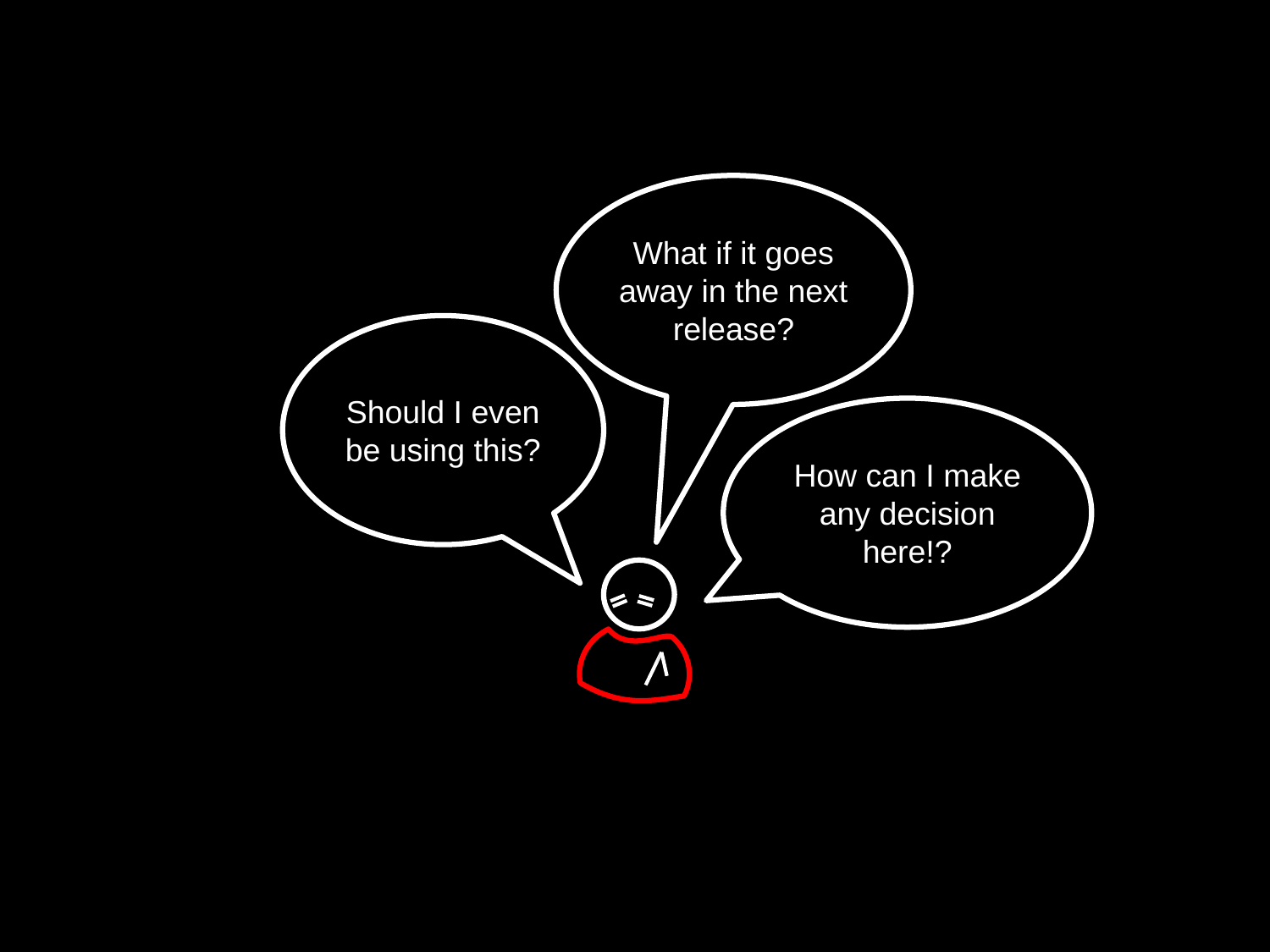

What if it goes away in the next release?
Should I even be using this?
How can I make any decision here!?